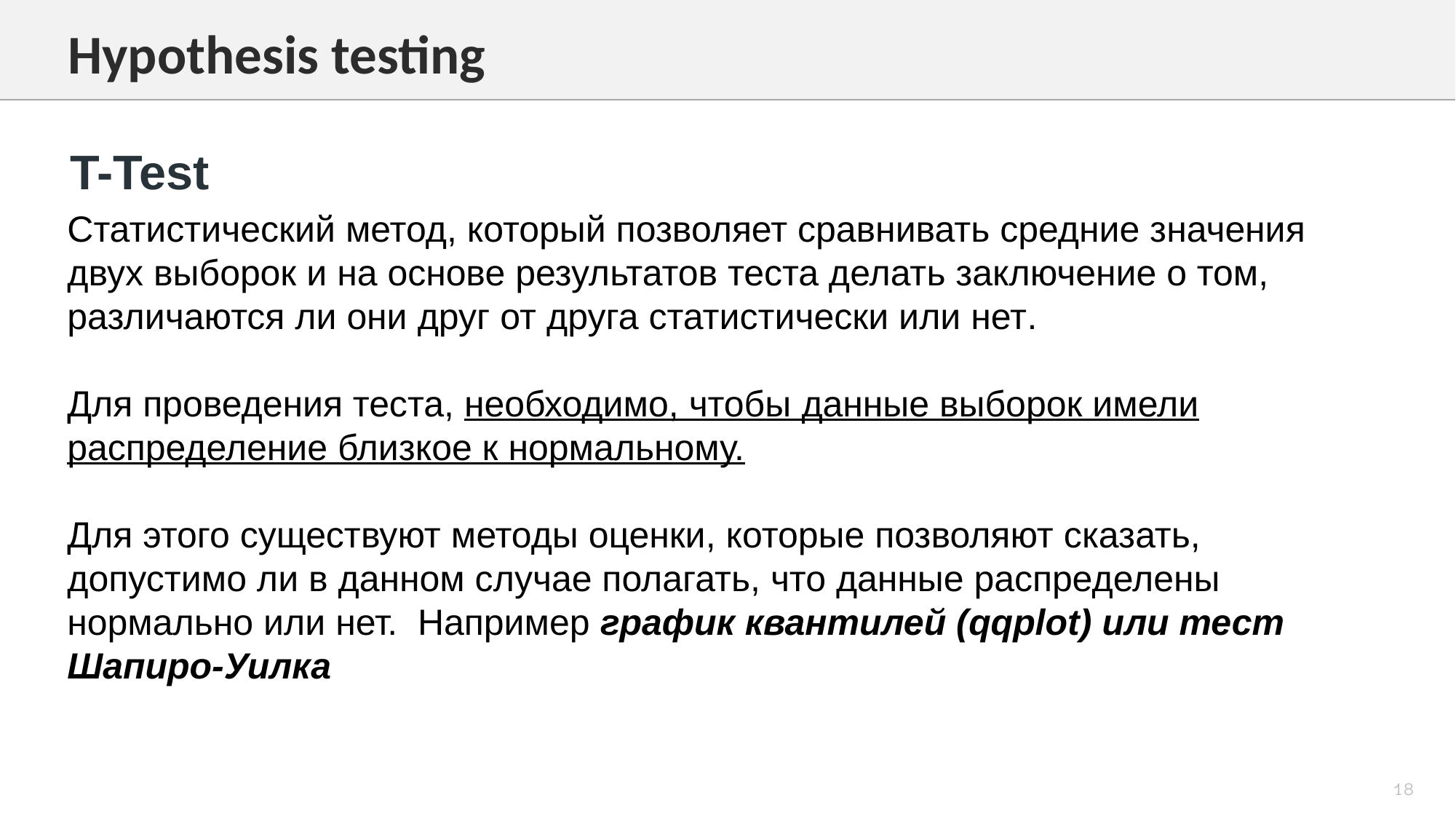

Hypothesis testing
T-Test
Статистический метод, который позволяет сравнивать средние значения двух выборок и на основе результатов теста делать заключение о том, различаются ли они друг от друга статистически или нет.

Для проведения теста, необходимо, чтобы данные выборок имели распределение близкое к нормальному.

Для этого существуют методы оценки, которые позволяют сказать, допустимо ли в данном случае полагать, что данные распределены нормально или нет.  Например график квантилей (qqplot) или тест Шапиро-Уилка